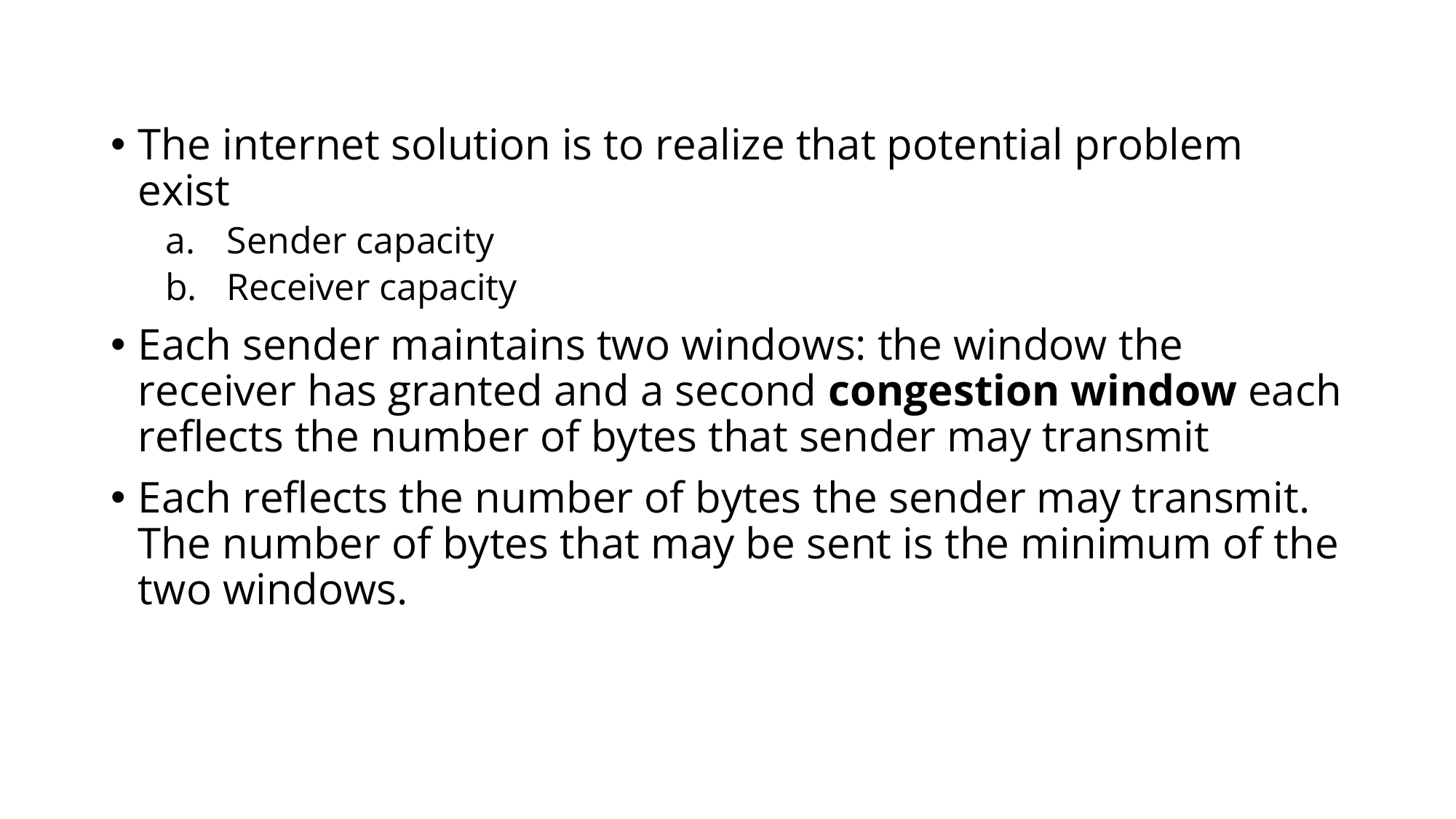

#
The internet solution is to realize that potential problem exist
Sender capacity
Receiver capacity
Each sender maintains two windows: the window the receiver has granted and a second congestion window each reflects the number of bytes that sender may transmit
Each reflects the number of bytes the sender may transmit. The number of bytes that may be sent is the minimum of the two windows.